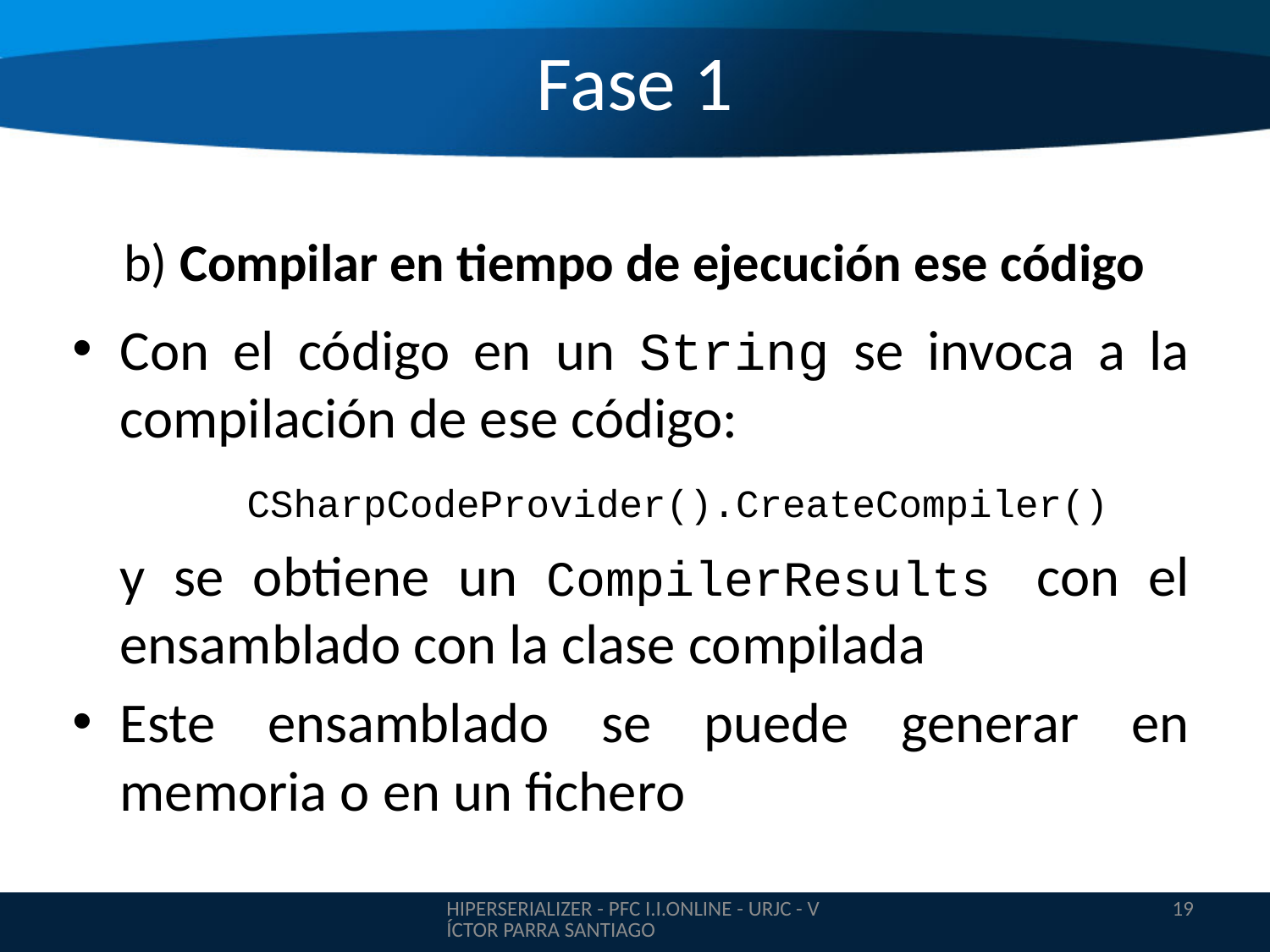

Fase 1
	b) Compilar en tiempo de ejecución ese código

Con el código en un String se invoca a la compilación de ese código:
		CSharpCodeProvider().CreateCompiler()
	y se obtiene un CompilerResults con el ensamblado con la clase compilada
Este ensamblado se puede generar en memoria o en un fichero
HIPERSERIALIZER - PFC I.I.ONLINE - URJC - VÍCTOR PARRA SANTIAGO
19